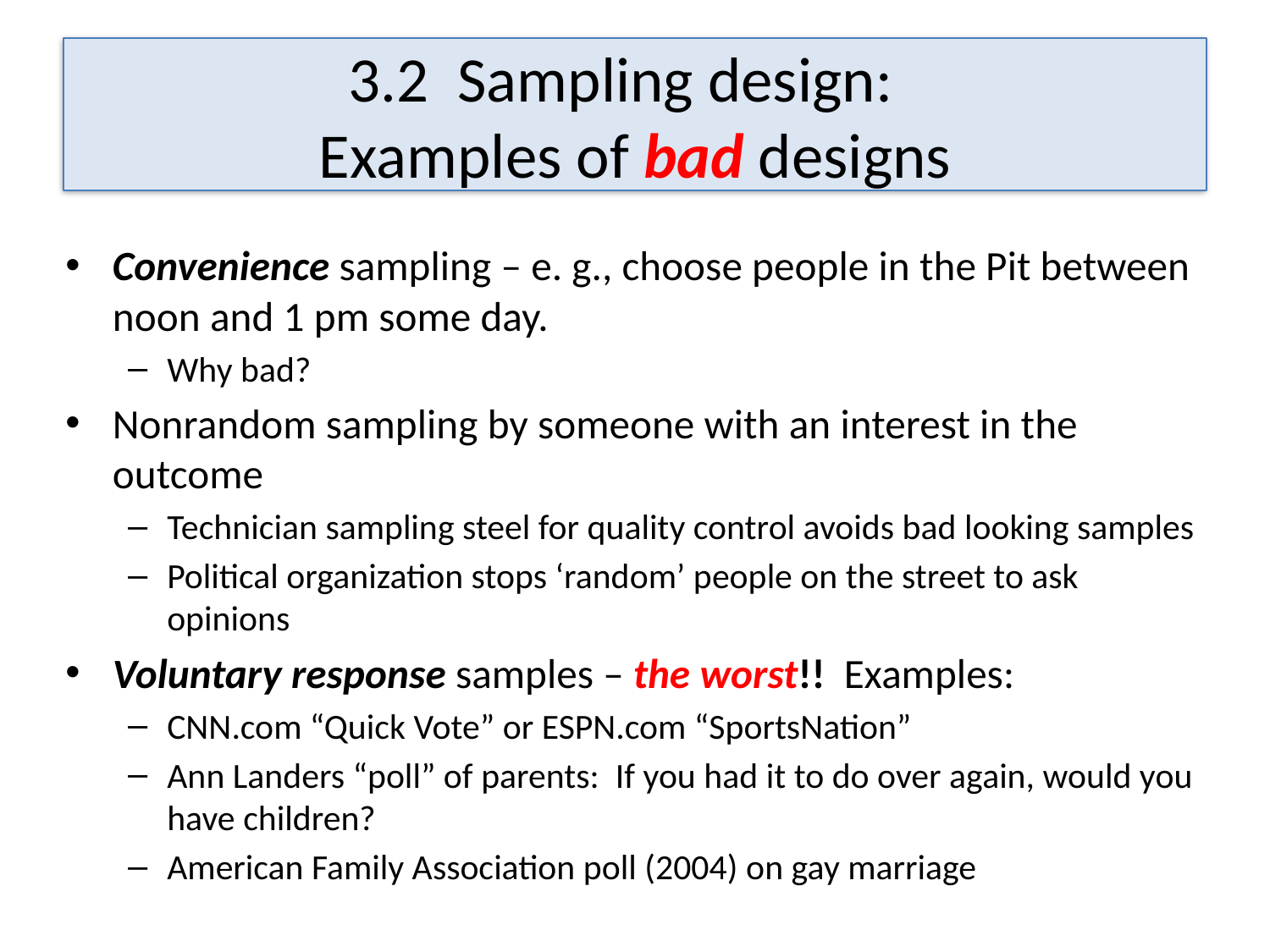

# 3.2  Sampling design: Examples of bad designs
Convenience sampling – e. g., choose people in the Pit between noon and 1 pm some day.
Why bad?
Nonrandom sampling by someone with an interest in the outcome
Technician sampling steel for quality control avoids bad looking samples
Political organization stops ‘random’ people on the street to ask opinions
Voluntary response samples – the worst!!  Examples:
CNN.com “Quick Vote” or ESPN.com “SportsNation”
Ann Landers “poll” of parents:  If you had it to do over again, would you have children?
American Family Association poll (2004) on gay marriage